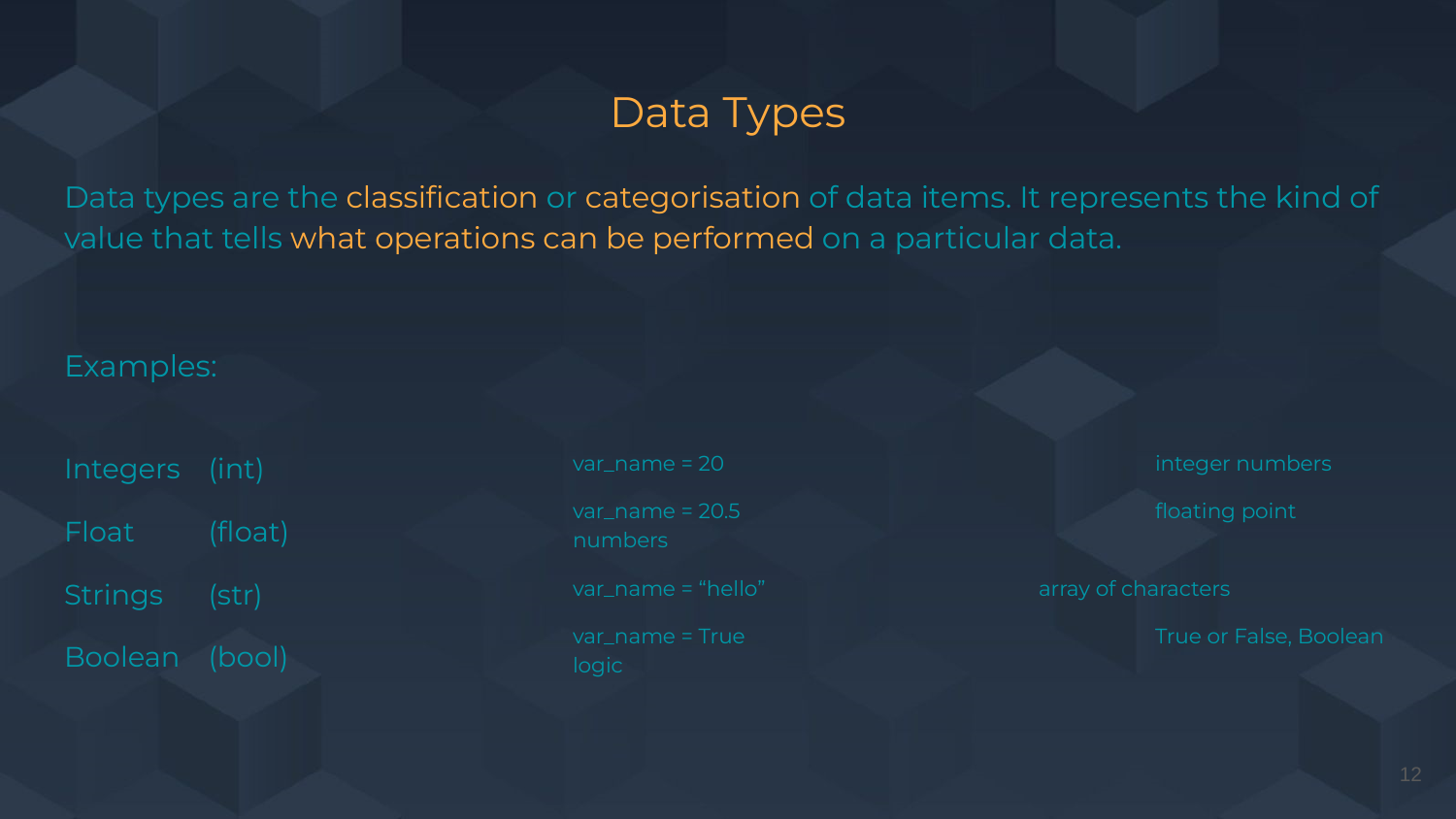

# Data Types

Data types are the classification or categorisation of data items. It represents the kind of value that tells what operations can be performed on a particular data.

Examples:

Integers		(int)
Float 		(float)
Strings		(str)
Boolean		(bool)
var_name = 20				integer numbers
var_name = 20.5				floating point numbers
var_name = “hello”			array of characters
var_name = True				True or False, Boolean logic
12